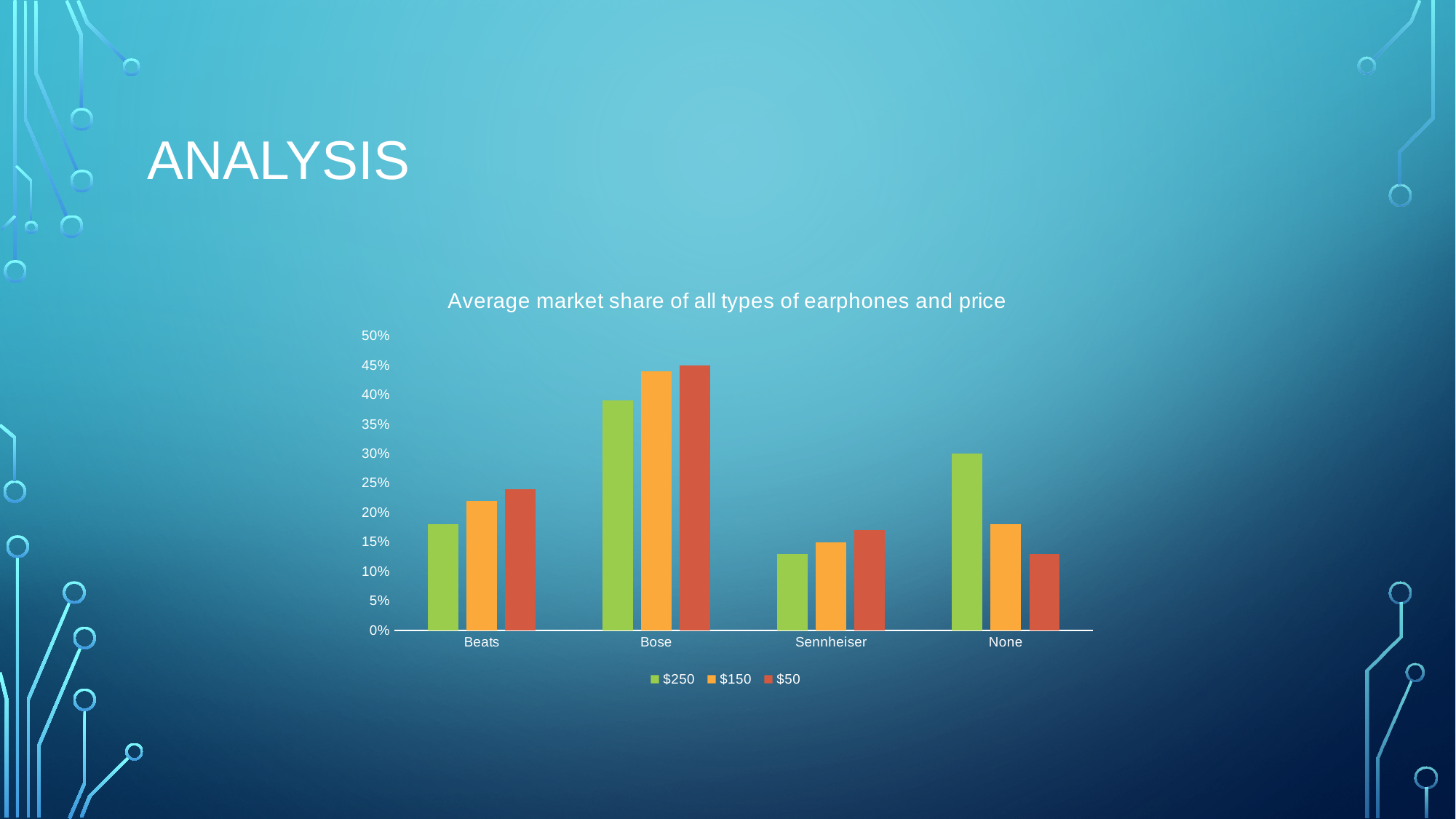

# analysis

### Chart: Average market share of all types of earphones and price

| Category | $250  | $150  | $50  |
|---|---|---|---|
| Beats | 0.18 | 0.22 | 0.24 |
| Bose | 0.39 | 0.44 | 0.45 |
| Sennheiser | 0.13 | 0.15 | 0.17 |
| None | 0.3 | 0.18 | 0.13 |